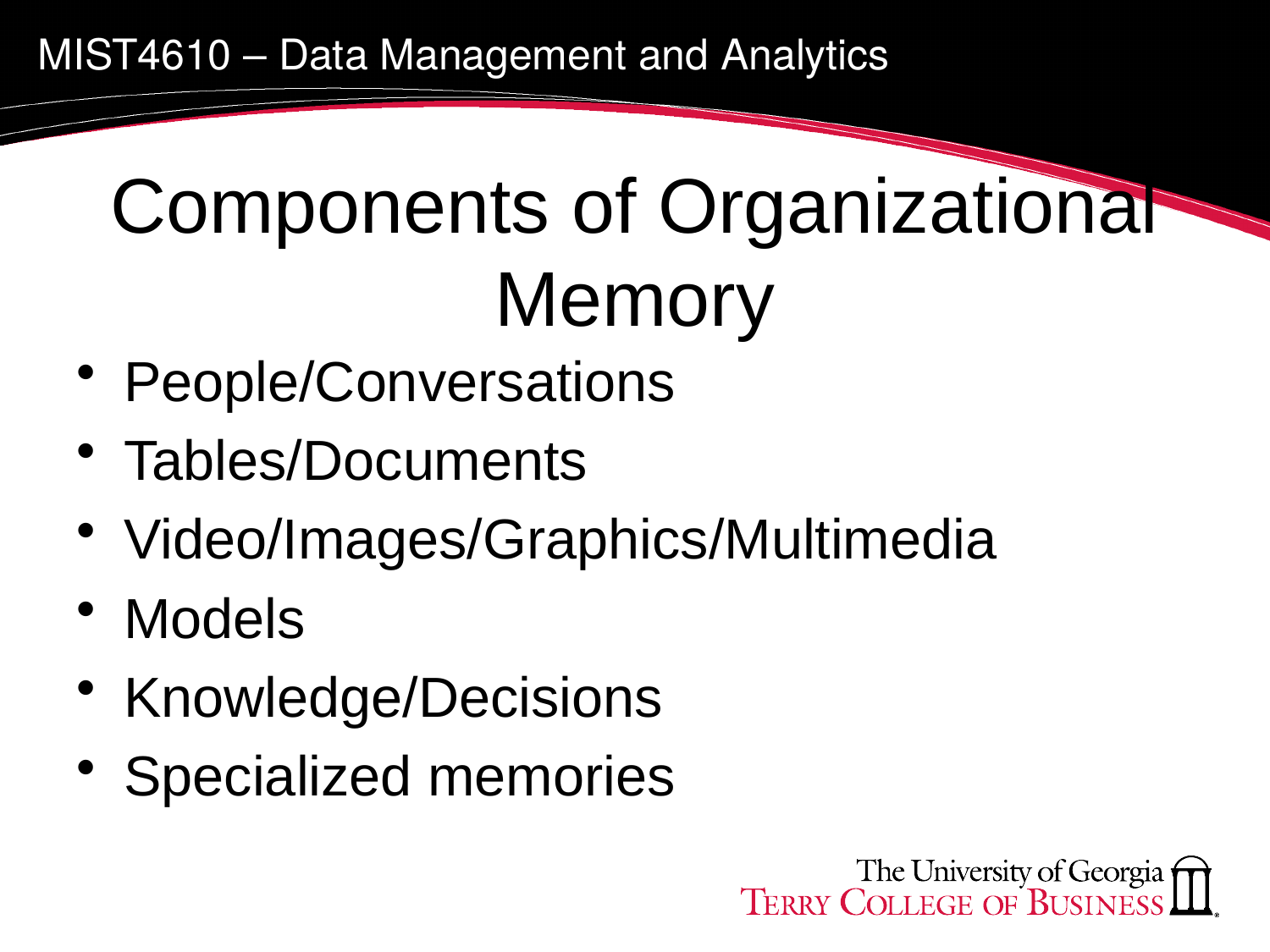

# Components of Organizational Memory
People/Conversations
Tables/Documents
Video/Images/Graphics/Multimedia
Models
Knowledge/Decisions
Specialized memories